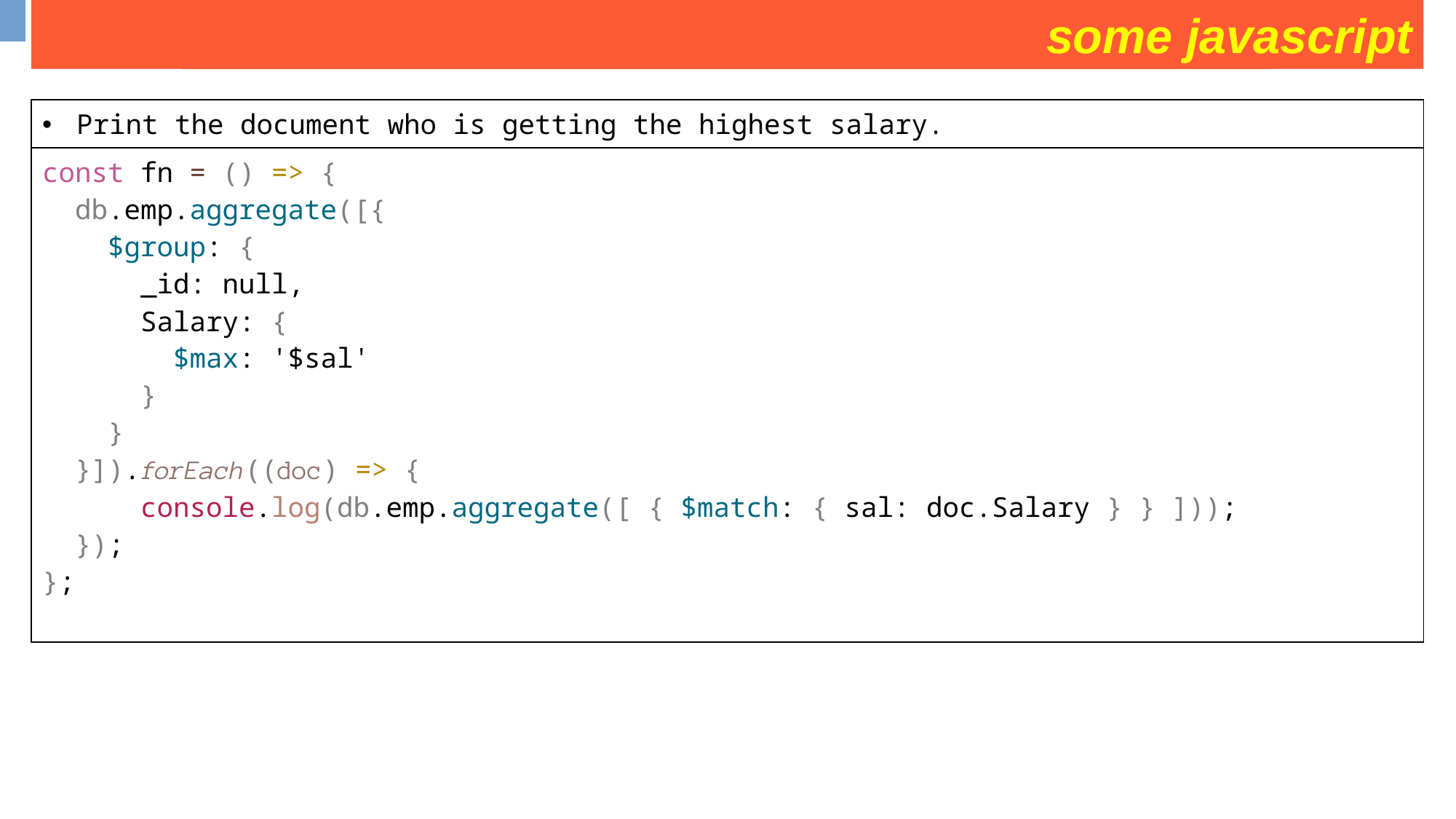

some javascript
some operation on movies collection
| Print the document who is getting the highest salary. |
| --- |
| const fn = () => {   db.emp.aggregate([{     $group: {       \_id: null,       Salary: {         $max: '$sal'       }     }   }]).forEach((doc) => {       console.log(db.emp.aggregate([ { $match: { sal: doc.Salary } } ]));   }); }; |